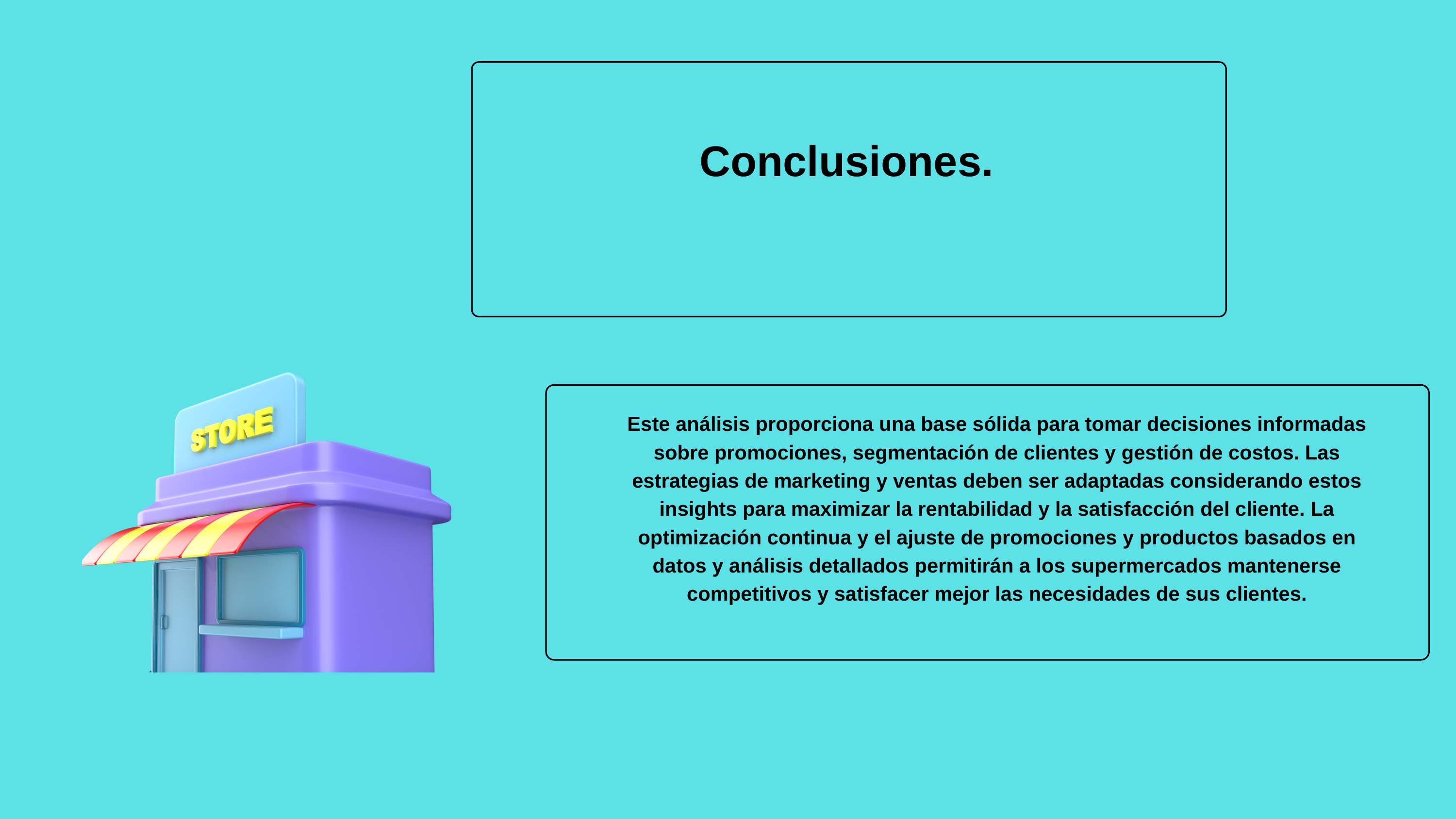

Conclusiones.

Este análisis proporciona una base sólida para tomar decisiones informadas sobre promociones, segmentación de clientes y gestión de costos. Las estrategias de marketing y ventas deben ser adaptadas considerando estos insights para maximizar la rentabilidad y la satisfacción del cliente. La optimización continua y el ajuste de promociones y productos basados en datos y análisis detallados permitirán a los supermercados mantenerse competitivos y satisfacer mejor las necesidades de sus clientes.